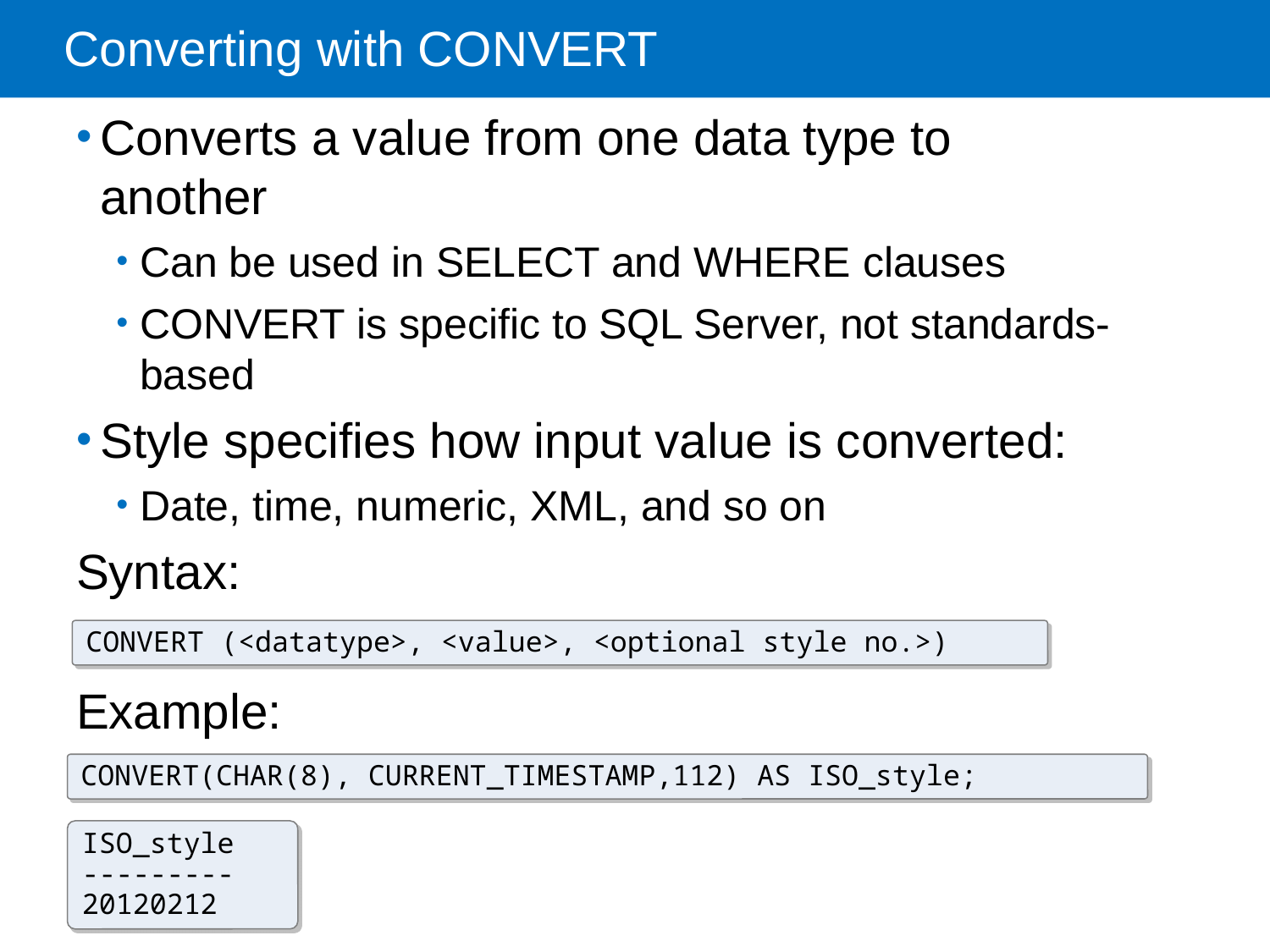

# Converting with CONVERT
Converts a value from one data type to another
Can be used in SELECT and WHERE clauses
CONVERT is specific to SQL Server, not standards-based
Style specifies how input value is converted:
Date, time, numeric, XML, and so on
Syntax:

Example:

CONVERT (<datatype>, <value>, <optional style no.>)
CONVERT(CHAR(8), CURRENT_TIMESTAMP,112) AS ISO_style;
ISO_style
---------
20120212